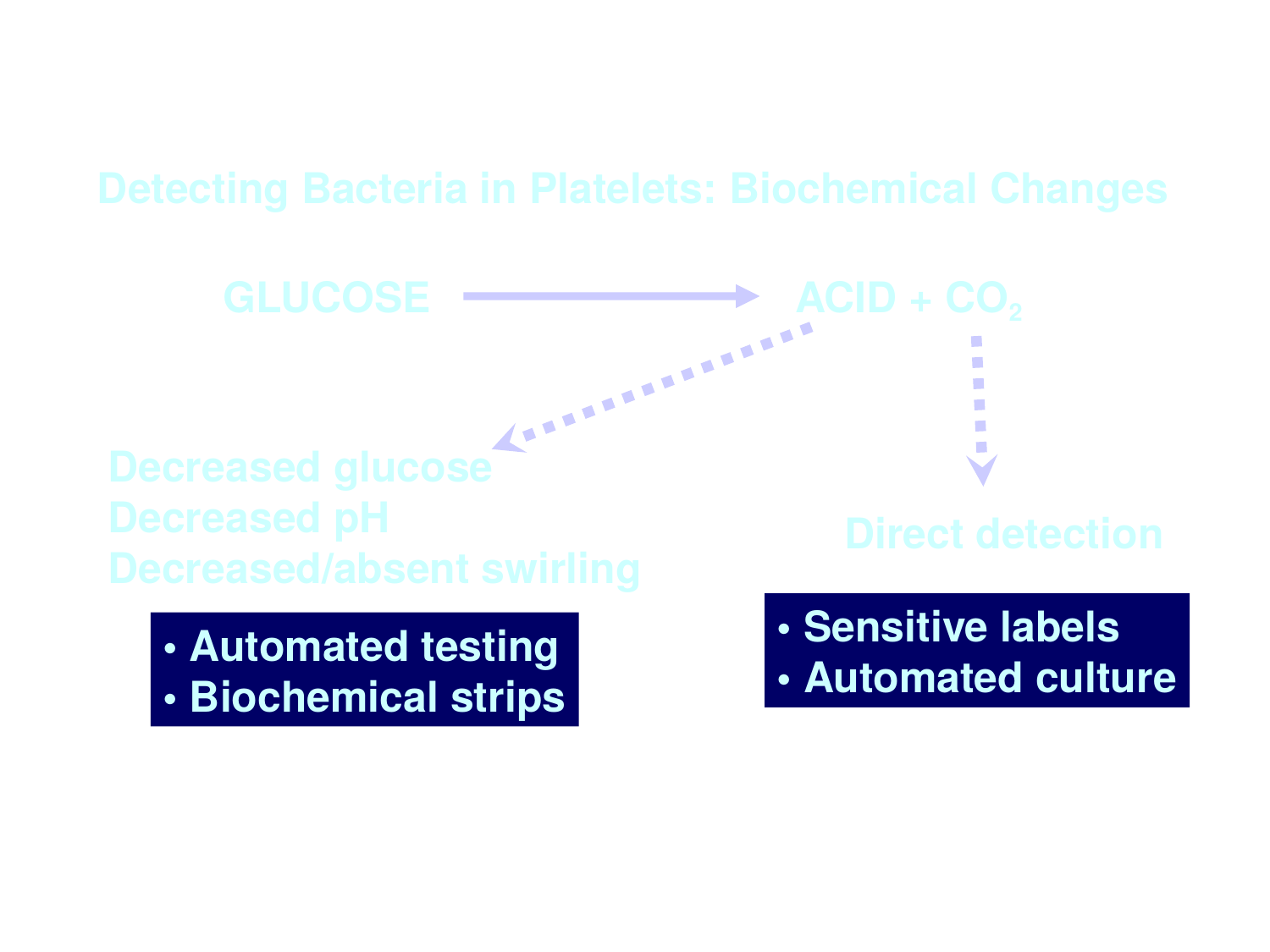

Detecting Bacteria in Platelets: Biochemical Changes
GLUCOSE
ACID + CO2

Decreased glucose
Decreased pH
Decreased/absent swirling
Direct detection
• Sensitive labels
• Automated culture
• Automated testing
• Biochemical strips